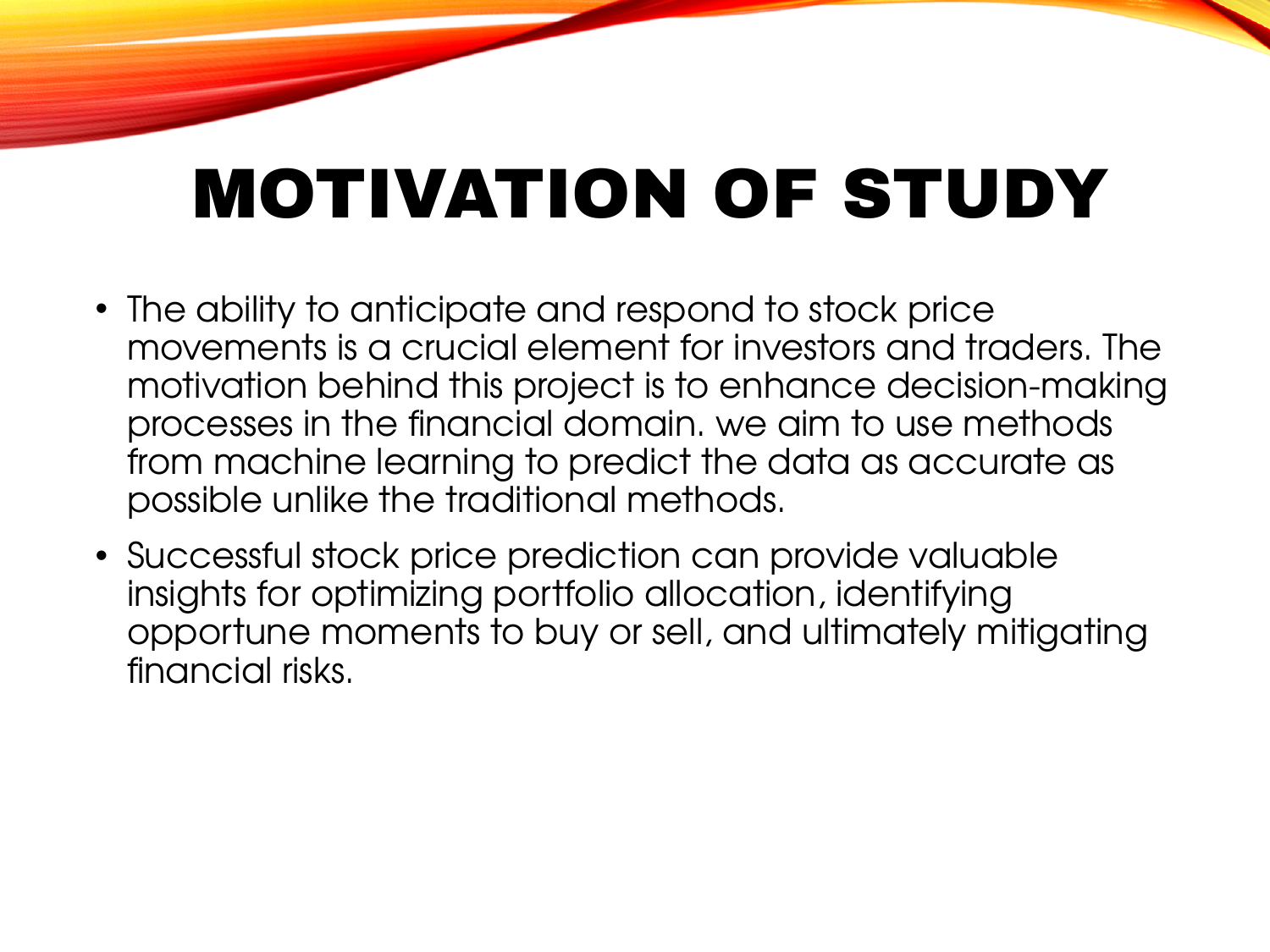

# Motivation of study
The ability to anticipate and respond to stock price movements is a crucial element for investors and traders. The motivation behind this project is to enhance decision-making processes in the financial domain. we aim to use methods from machine learning to predict the data as accurate as possible unlike the traditional methods.
Successful stock price prediction can provide valuable insights for optimizing portfolio allocation, identifying opportune moments to buy or sell, and ultimately mitigating financial risks.